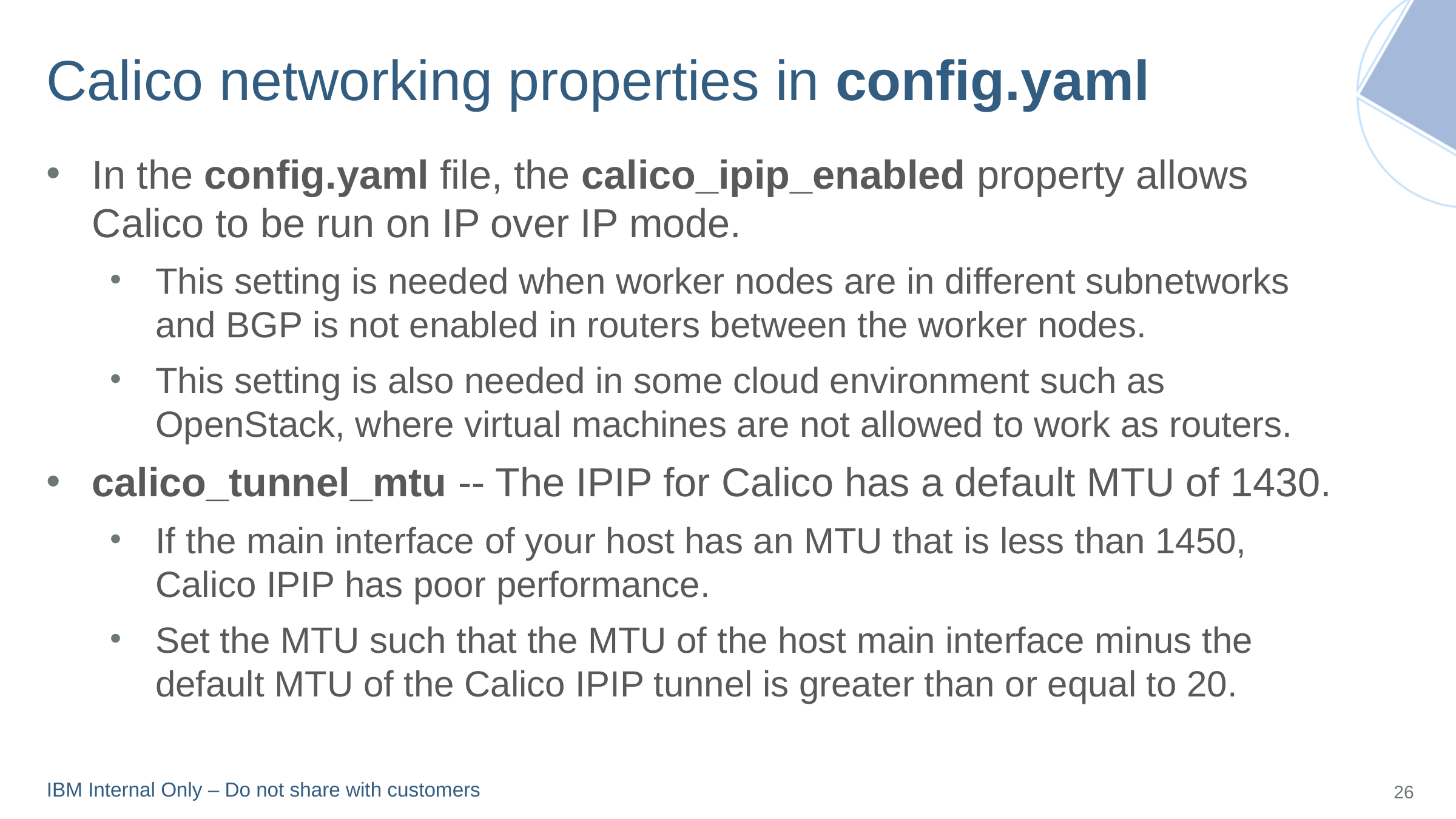

# Calico networking properties in config.yaml
In the config.yaml file, the calico_ipip_enabled property allows Calico to be run on IP over IP mode.
This setting is needed when worker nodes are in different subnetworks and BGP is not enabled in routers between the worker nodes.
This setting is also needed in some cloud environment such as OpenStack, where virtual machines are not allowed to work as routers.
calico_tunnel_mtu -- The IPIP for Calico has a default MTU of 1430.
If the main interface of your host has an MTU that is less than 1450, Calico IPIP has poor performance.
Set the MTU such that the MTU of the host main interface minus the default MTU of the Calico IPIP tunnel is greater than or equal to 20.
26